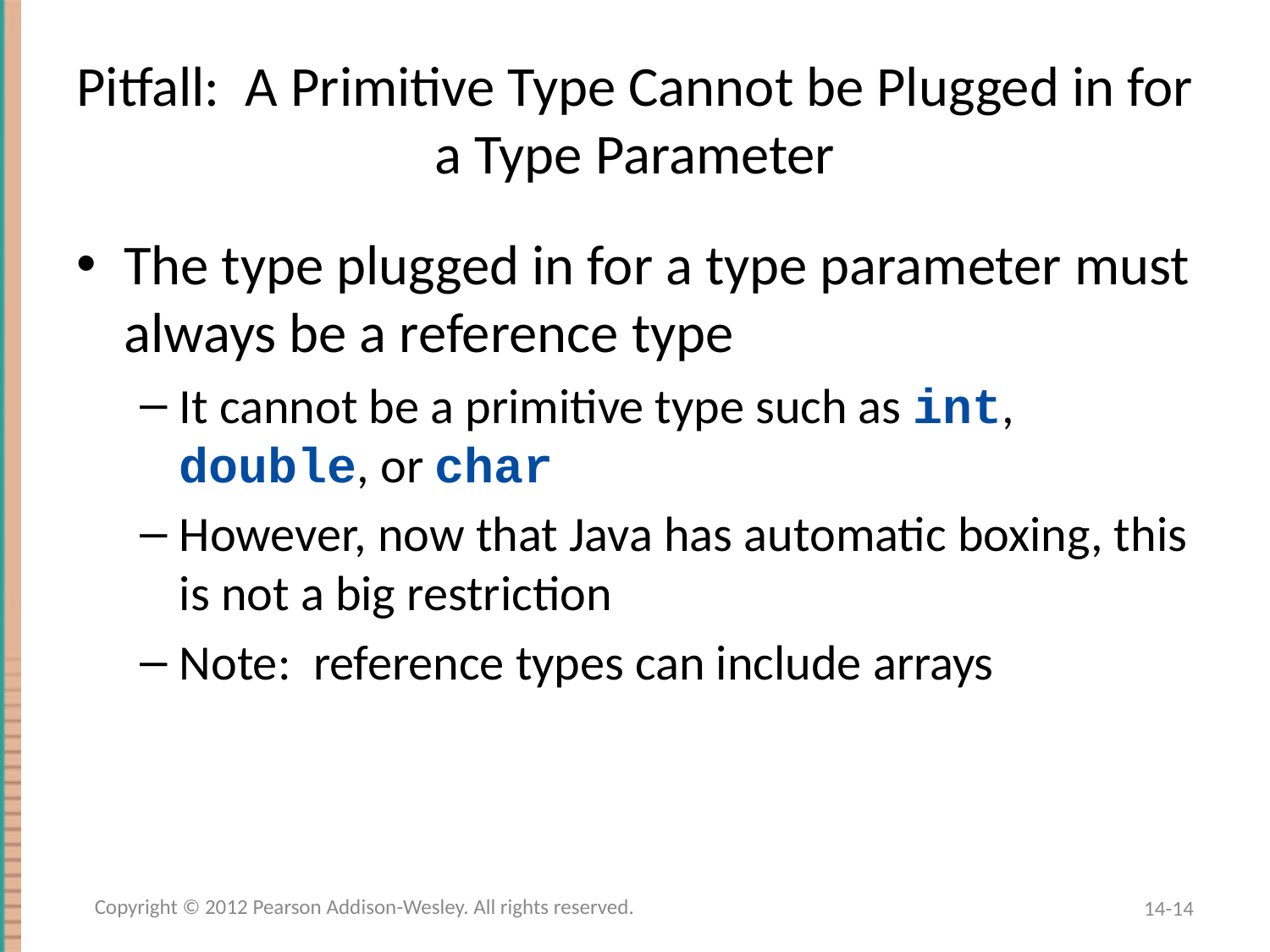

# Pitfall:  A Primitive Type Cannot be Plugged in for a Type Parameter
The type plugged in for a type parameter must always be a reference type
It cannot be a primitive type such as int, double, or char
However, now that Java has automatic boxing, this is not a big restriction
Note:  reference types can include arrays
Copyright © 2012 Pearson Addison-Wesley. All rights reserved.
14-14